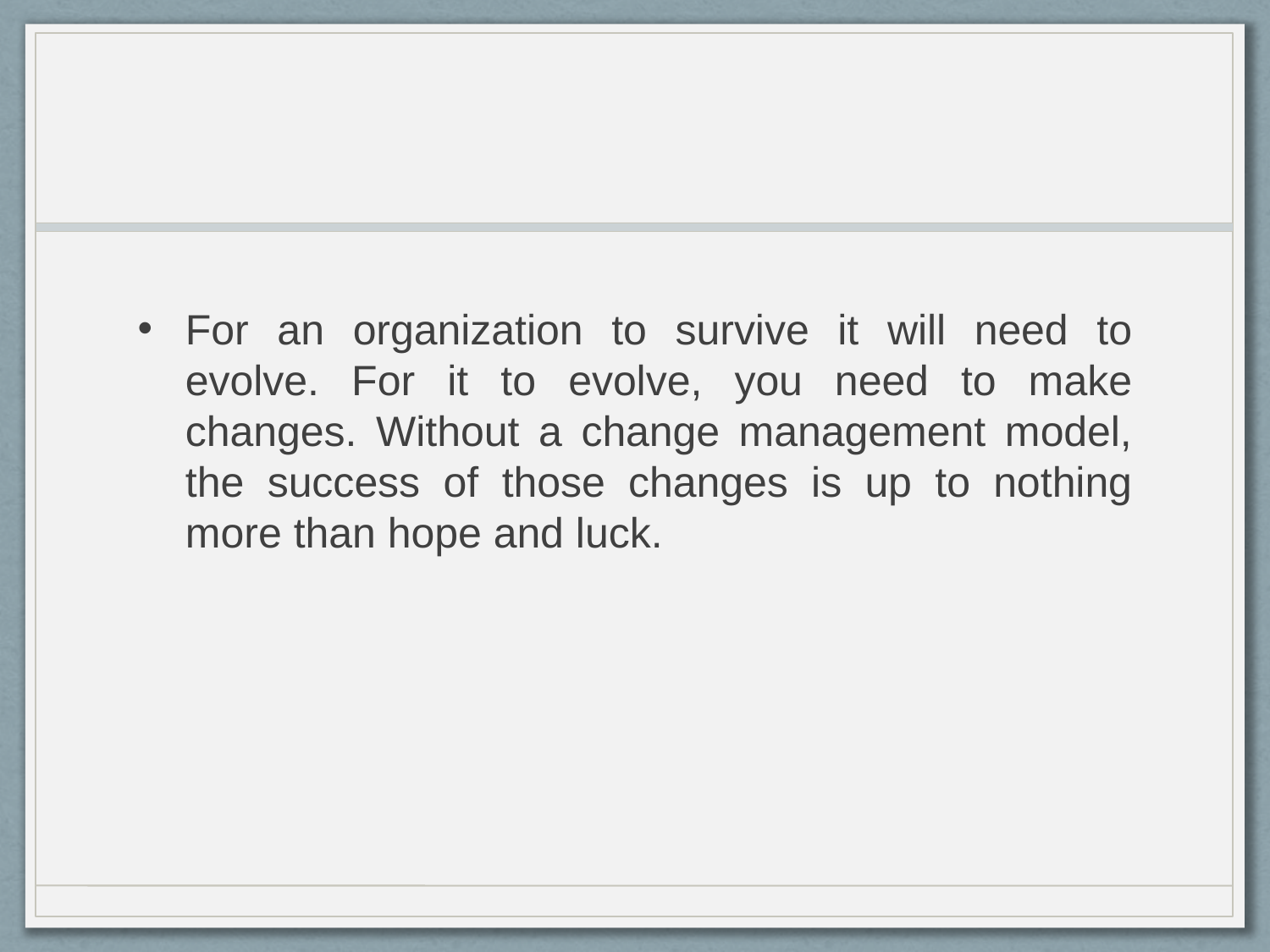

#
For an organization to survive it will need to evolve. For it to evolve, you need to make changes. Without a change management model, the success of those changes is up to nothing more than hope and luck.